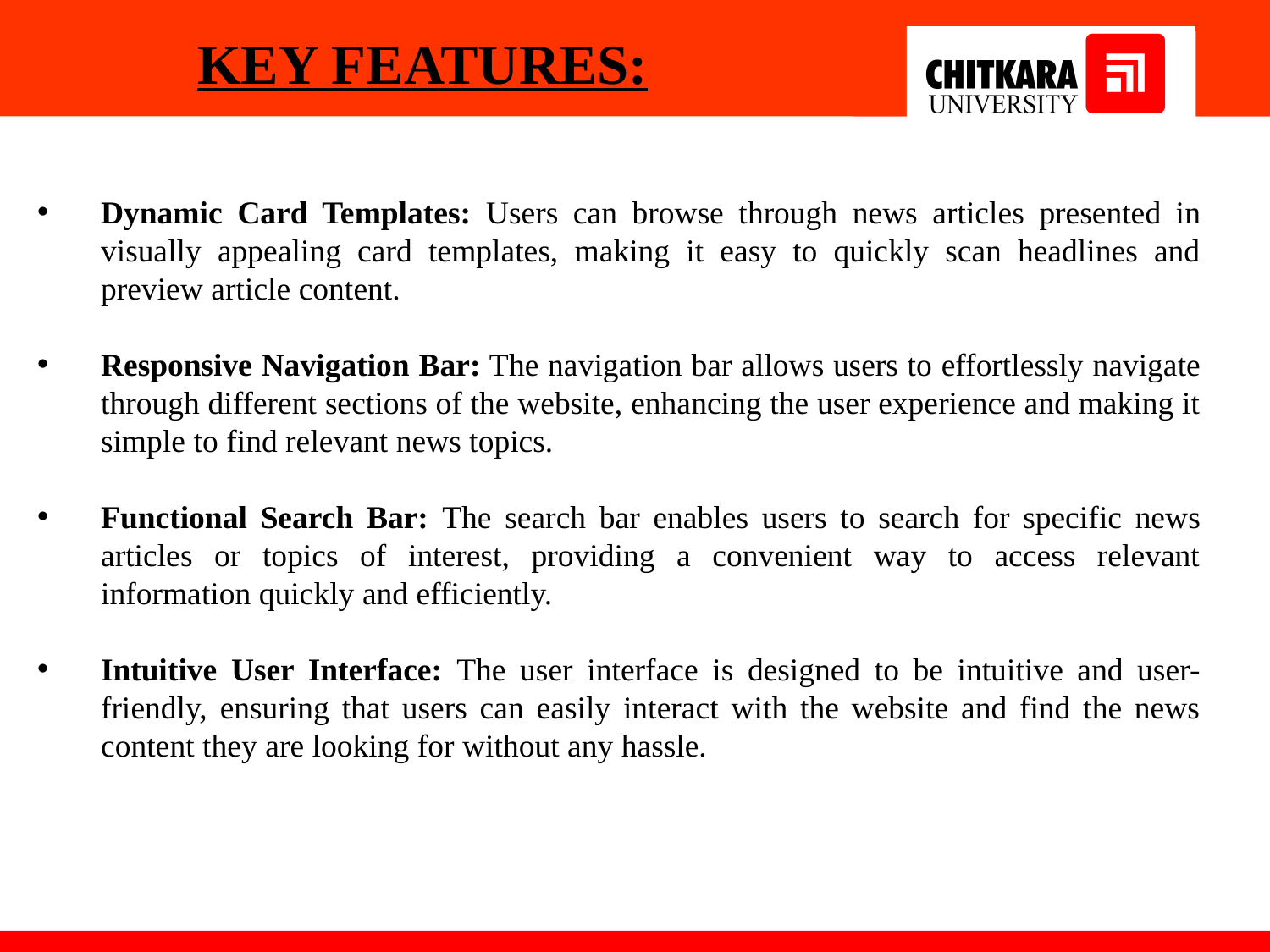

KEY FEATURES:
Dynamic Card Templates: Users can browse through news articles presented in visually appealing card templates, making it easy to quickly scan headlines and preview article content.

Responsive Navigation Bar: The navigation bar allows users to effortlessly navigate through different sections of the website, enhancing the user experience and making it simple to find relevant news topics.

Functional Search Bar: The search bar enables users to search for specific news articles or topics of interest, providing a convenient way to access relevant information quickly and efficiently.

Intuitive User Interface: The user interface is designed to be intuitive and user-friendly, ensuring that users can easily interact with the website and find the news content they are looking for without any hassle.